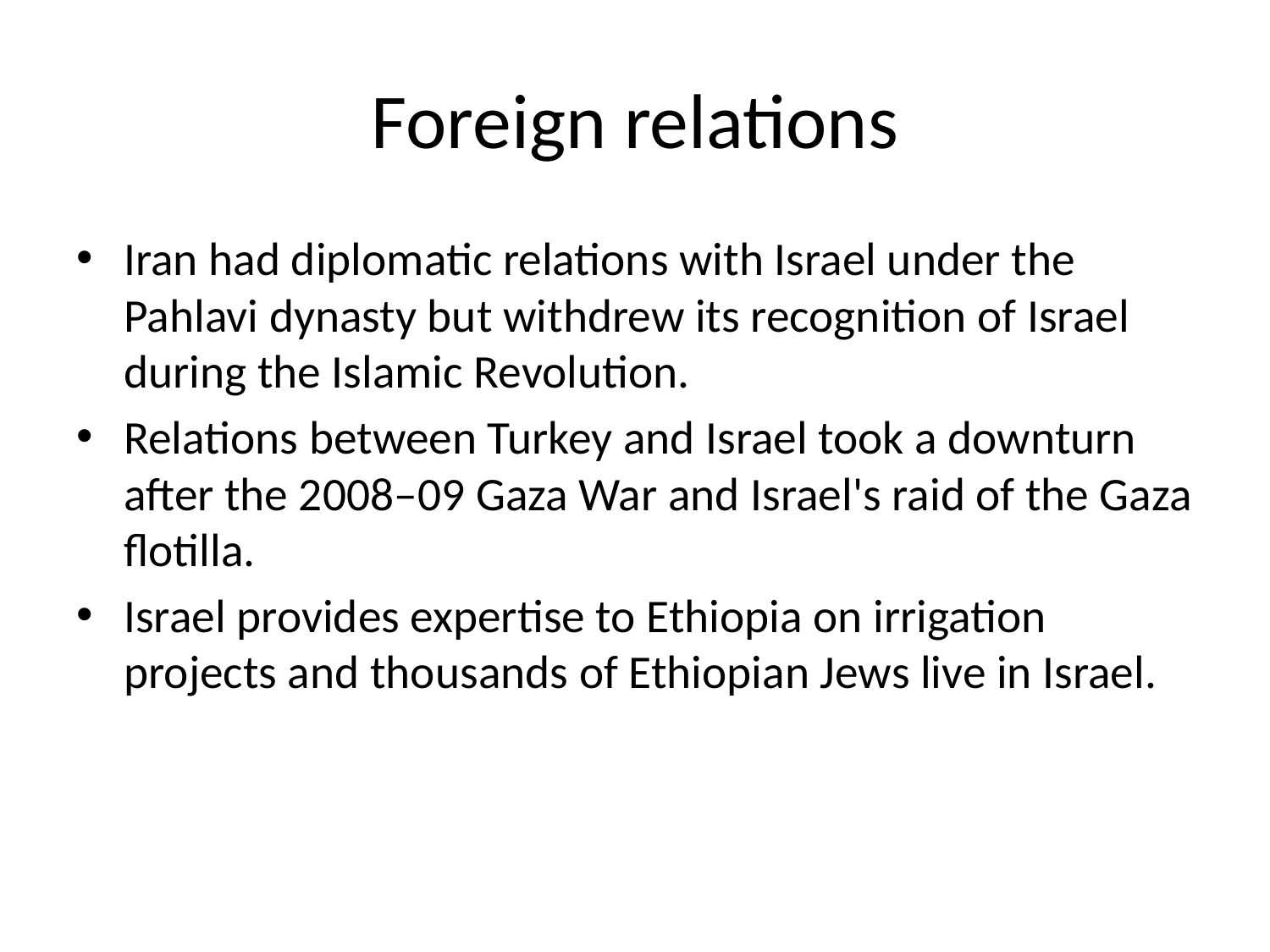

# Foreign relations
Iran had diplomatic relations with Israel under the Pahlavi dynasty but withdrew its recognition of Israel during the Islamic Revolution.
Relations between Turkey and Israel took a downturn after the 2008–09 Gaza War and Israel's raid of the Gaza flotilla.
Israel provides expertise to Ethiopia on irrigation projects and thousands of Ethiopian Jews live in Israel.